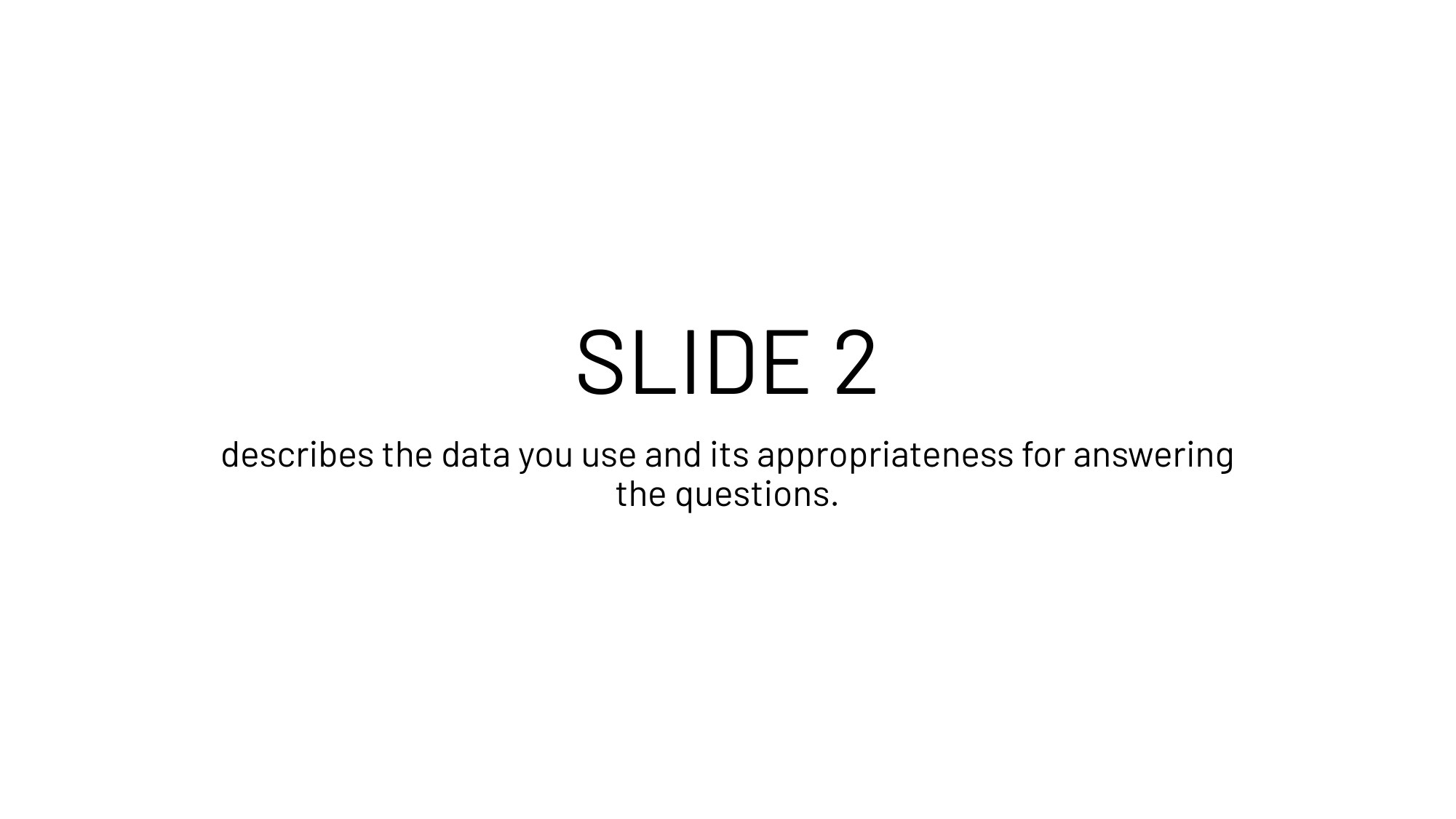

# SLIDE 2
describes the data you use and its appropriateness for answering the questions.